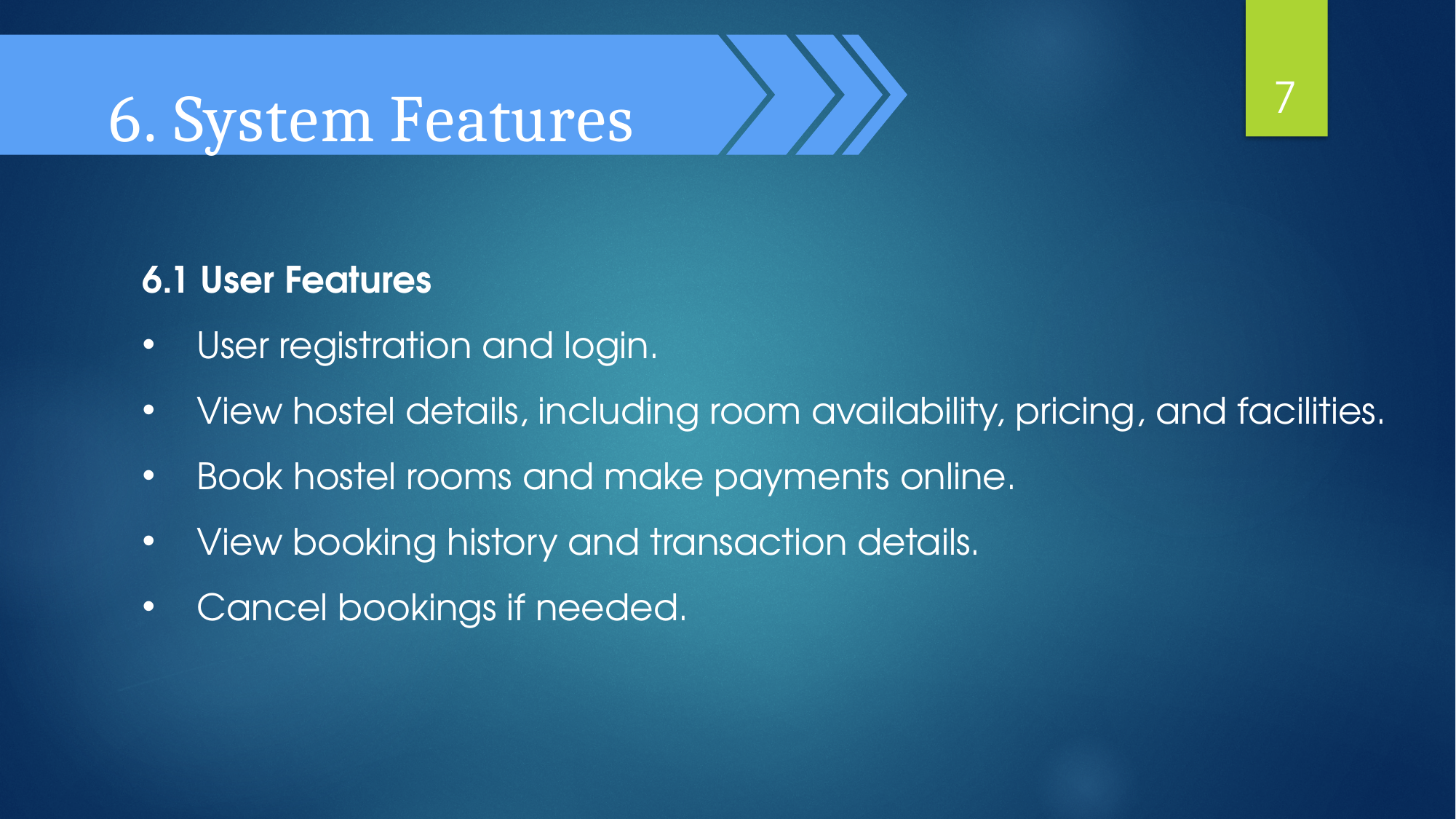

6. System Features

7
6.1 User Features
User registration and login.
View hostel details, including room availability, pricing, and facilities.
Book hostel rooms and make payments online.
View booking history and transaction details.
Cancel bookings if needed.